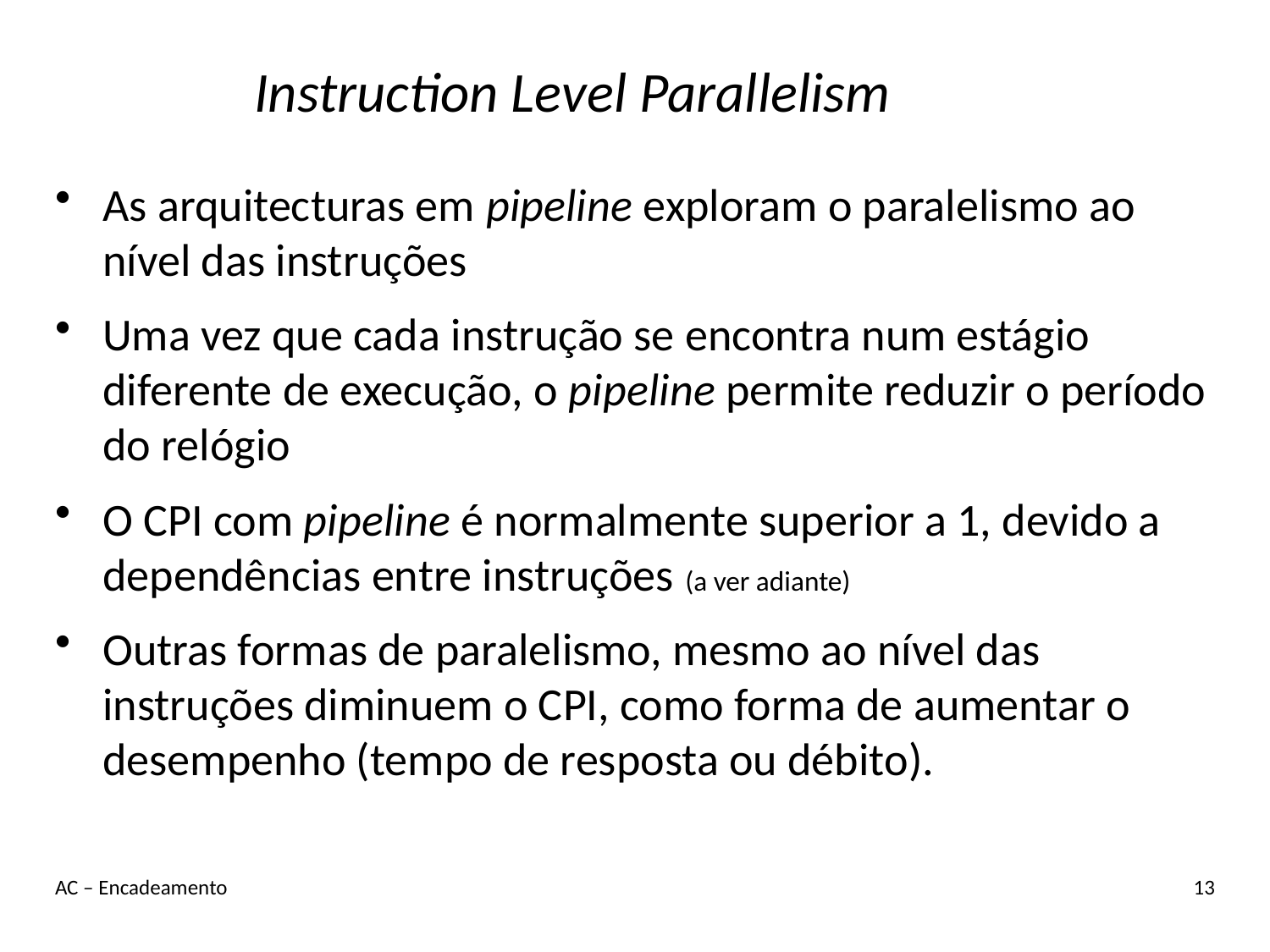

# Instruction Level Parallelism
As arquitecturas em pipeline exploram o paralelismo ao nível das instruções
Uma vez que cada instrução se encontra num estágio diferente de execução, o pipeline permite reduzir o período do relógio
O CPI com pipeline é normalmente superior a 1, devido a dependências entre instruções (a ver adiante)
Outras formas de paralelismo, mesmo ao nível das instruções diminuem o CPI, como forma de aumentar o desempenho (tempo de resposta ou débito).
AC – Encadeamento
13